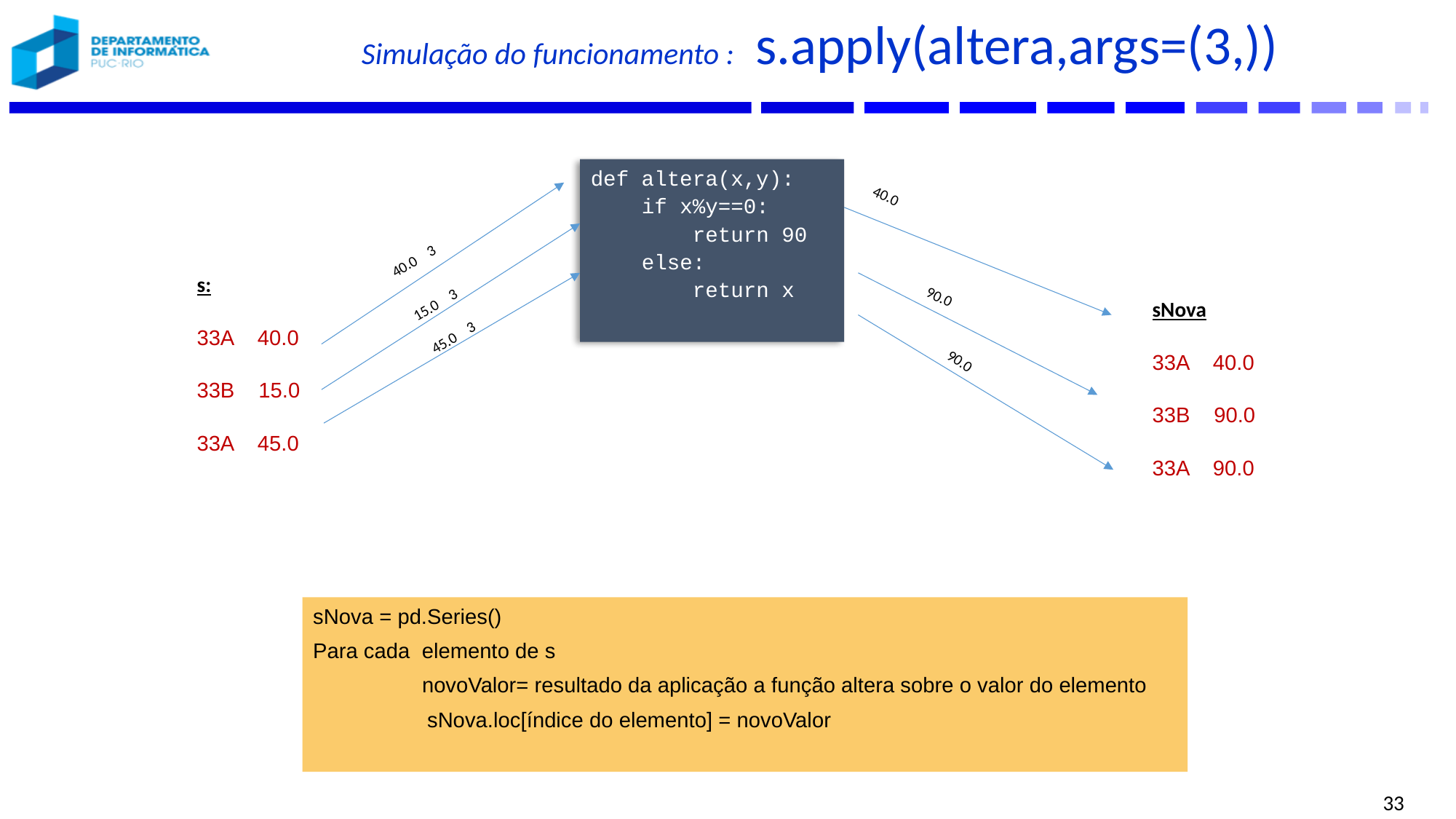

# Simulação do funcionamento :   s.apply(altera,args=(3,))
def altera(x,y):
    if x%y==0:
        return 90
    else:
        return x

40.0
40.0    3
s:
33A    40.0
33B    15.0
33A    45.0

15.0    3
sNova
33A    40.0
33B    90.0
33A    90.0

90.0
45.0    3
90.0
sNova = pd.Series()
Para cada  elemento de s
	novoValor= resultado da aplicação a função altera sobre o valor do elemento
                   sNova.loc[índice do elemento] = novoValor

33